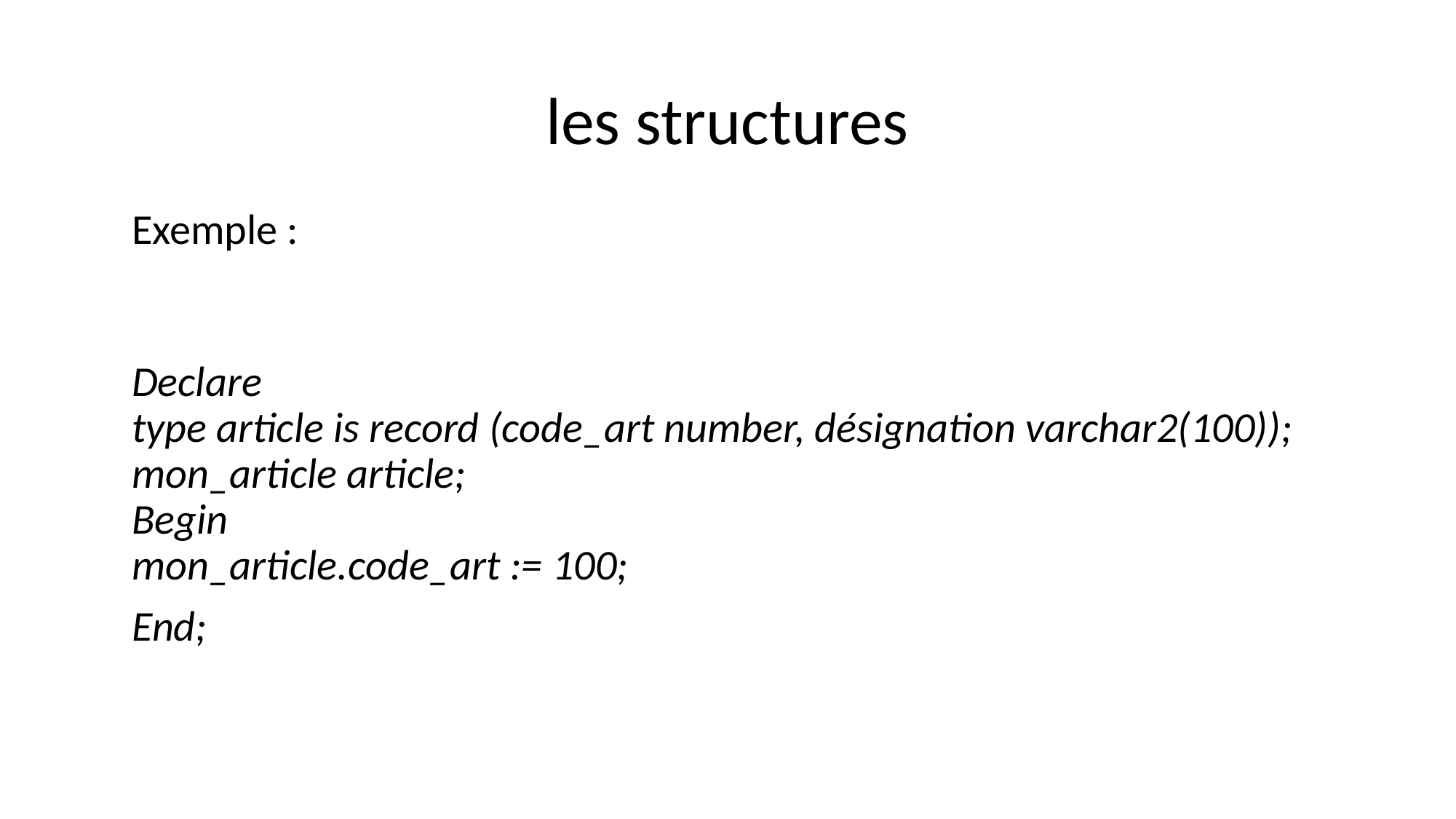

# les structures
Exemple :
Declare
type article is record (code_art number, désignation varchar2(100));
mon_article article;
Begin
mon_article.code_art := 100;
End;